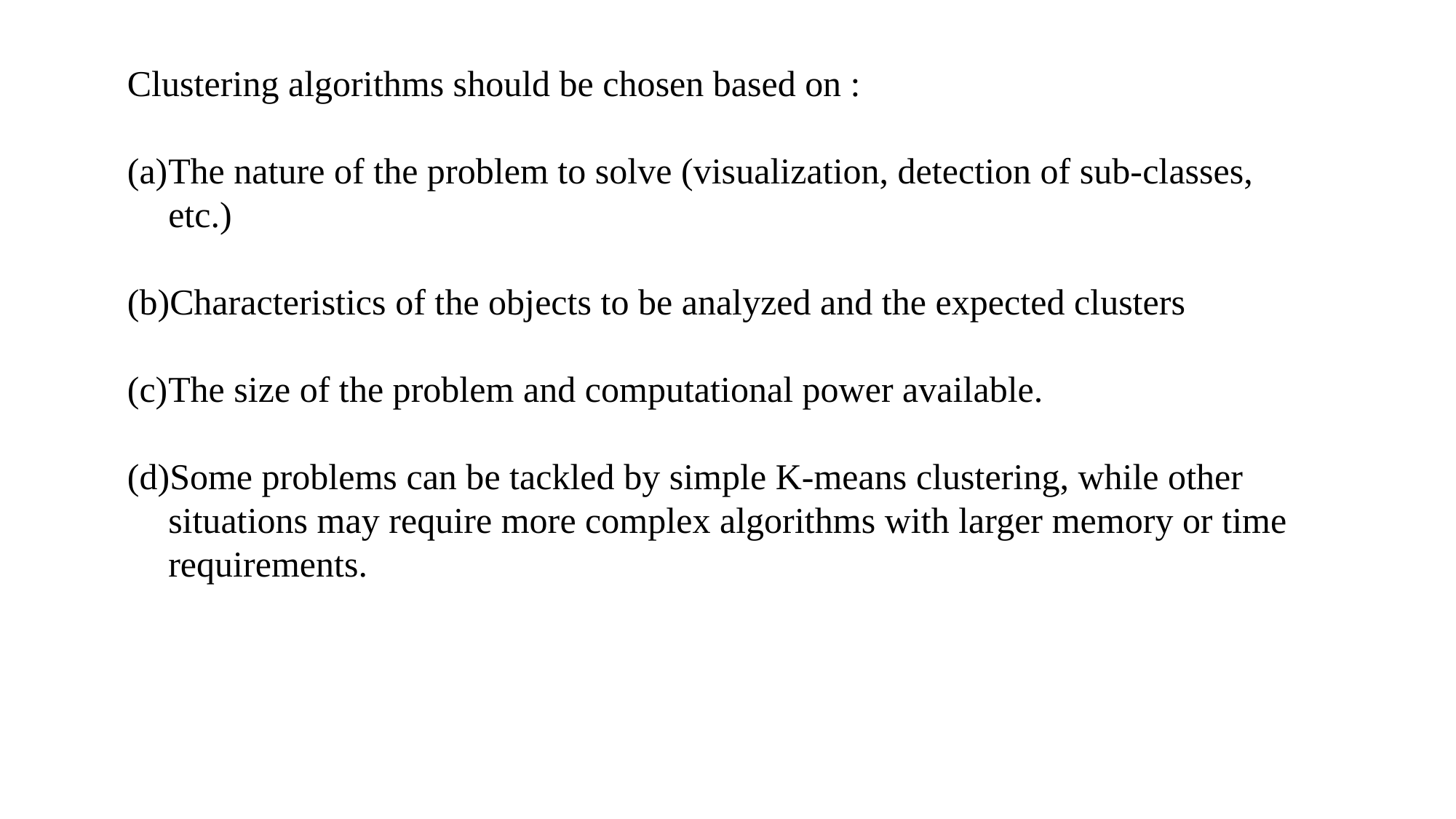

Clustering algorithms should be chosen based on :

The nature of the problem to solve (visualization, detection of sub-classes, etc.)

Characteristics of the objects to be analyzed and the expected clusters

The size of the problem and computational power available.

Some problems can be tackled by simple K-means clustering, while other situations may require more complex algorithms with larger memory or time requirements.